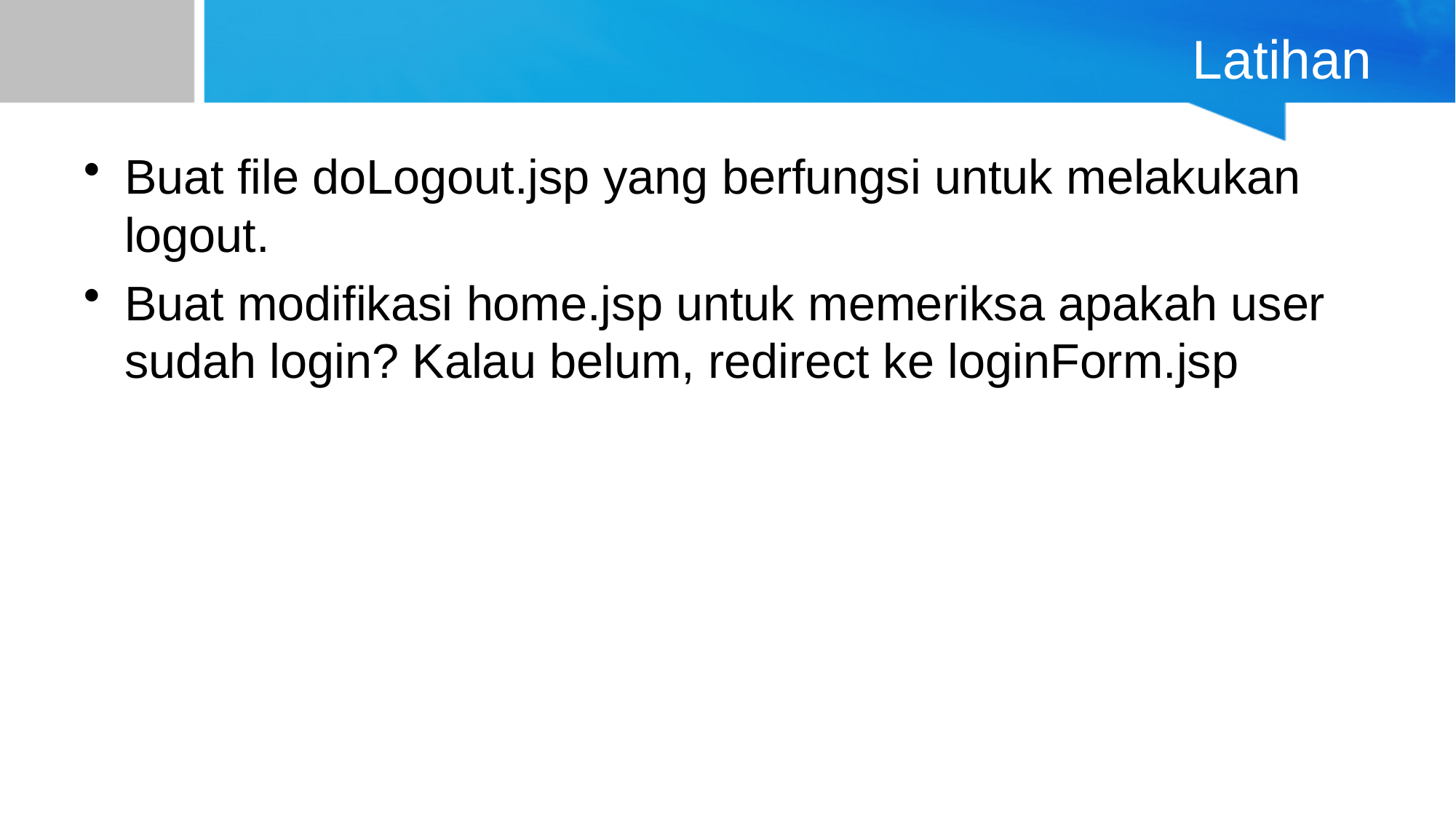

# Latihan
Buat file doLogout.jsp yang berfungsi untuk melakukan logout.
Buat modifikasi home.jsp untuk memeriksa apakah user sudah login? Kalau belum, redirect ke loginForm.jsp